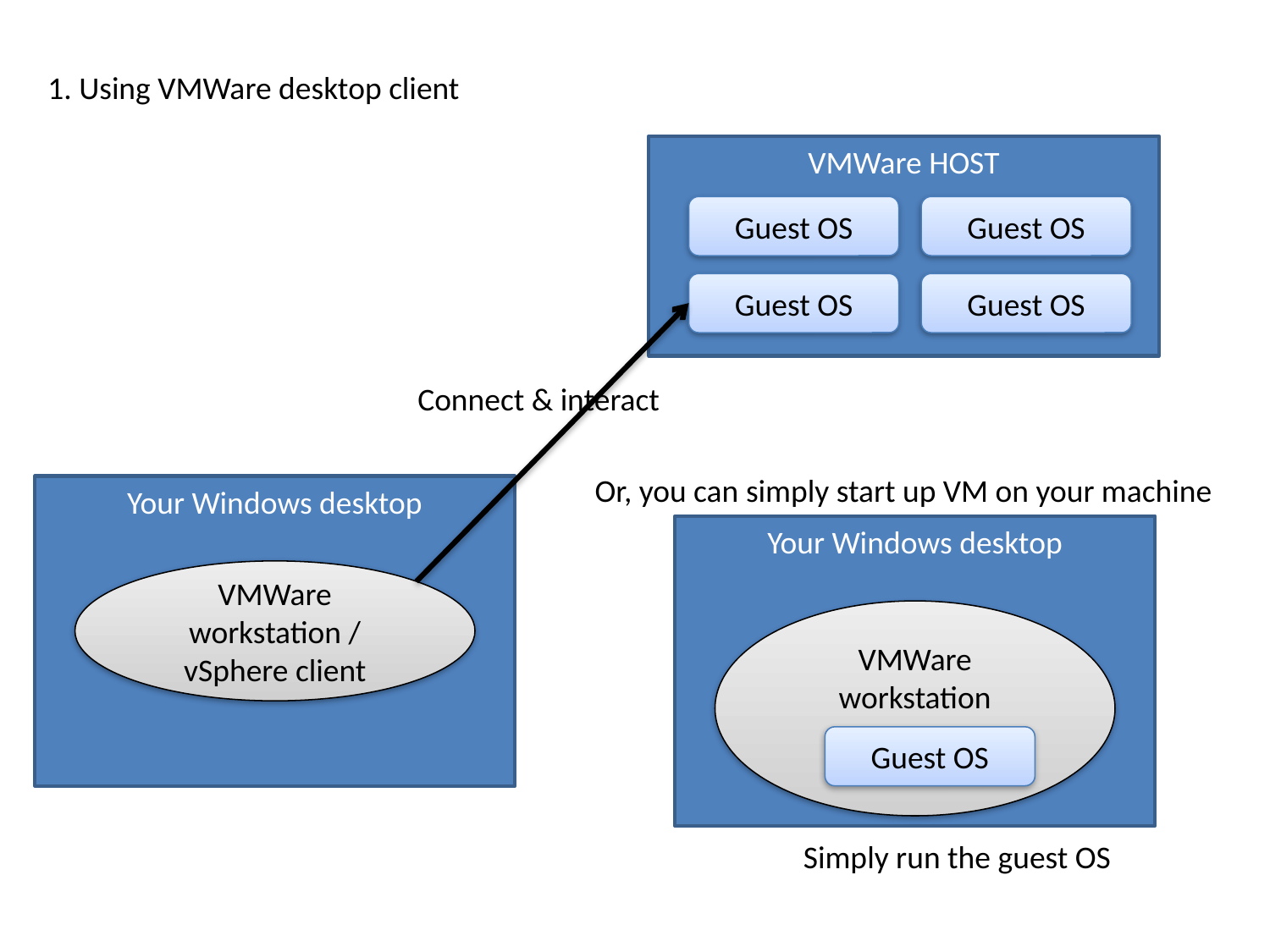

1. Using VMWare desktop client
VMWare HOST
Guest OS
Guest OS
Guest OS
Guest OS
Connect & interact
Or, you can simply start up VM on your machine
Your Windows desktop
Your Windows desktop
VMWare workstation / vSphere client
VMWare workstation
Guest OS
Simply run the guest OS